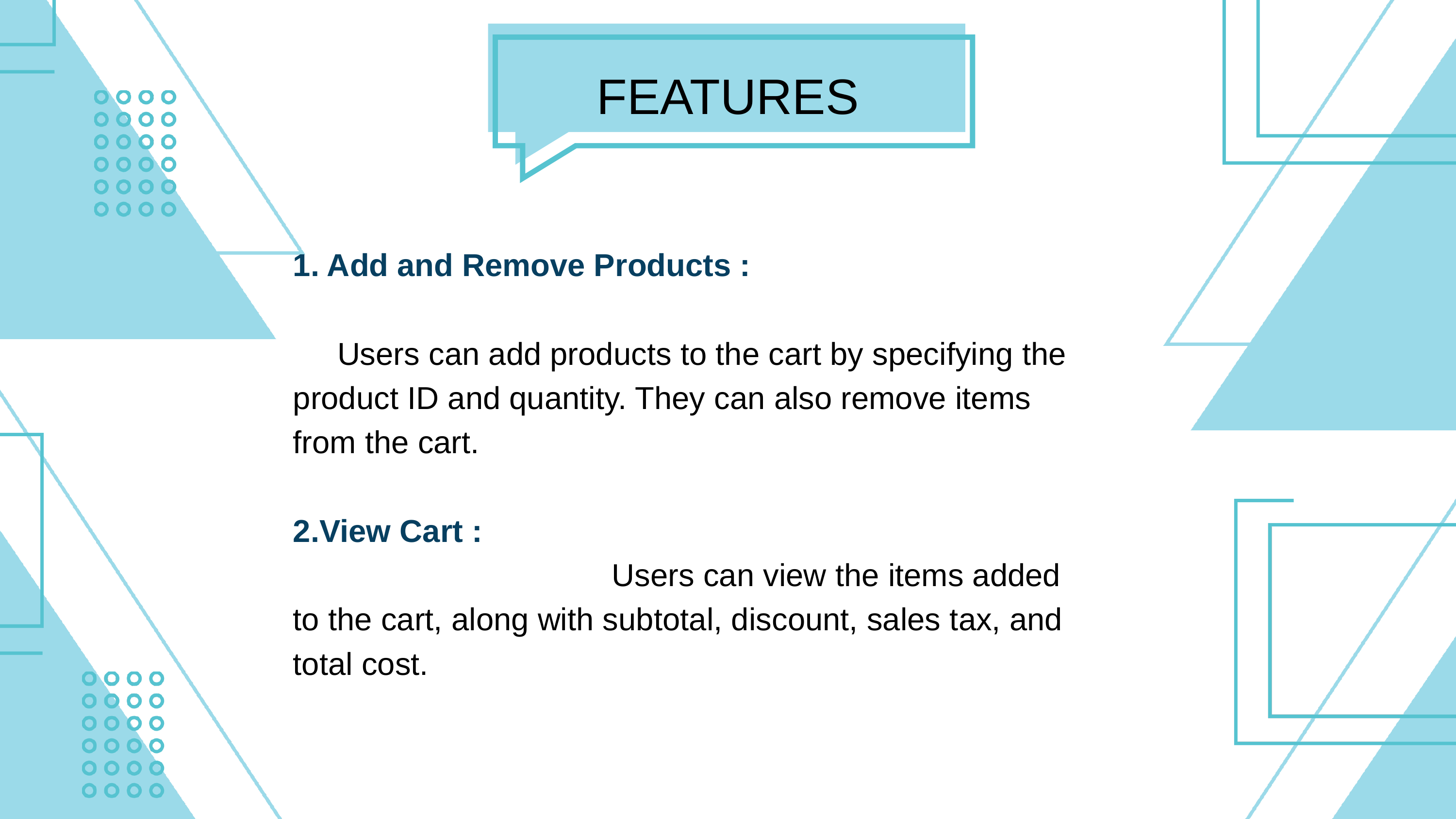

FEATURES
1. Add and Remove Products :
                                                                                                Users can add products to the cart by specifying the product ID and quantity. They can also remove items from the cart.

2.View Cart :
                                    Users can view the items added to the cart, along with subtotal, discount, sales tax, and total cost.